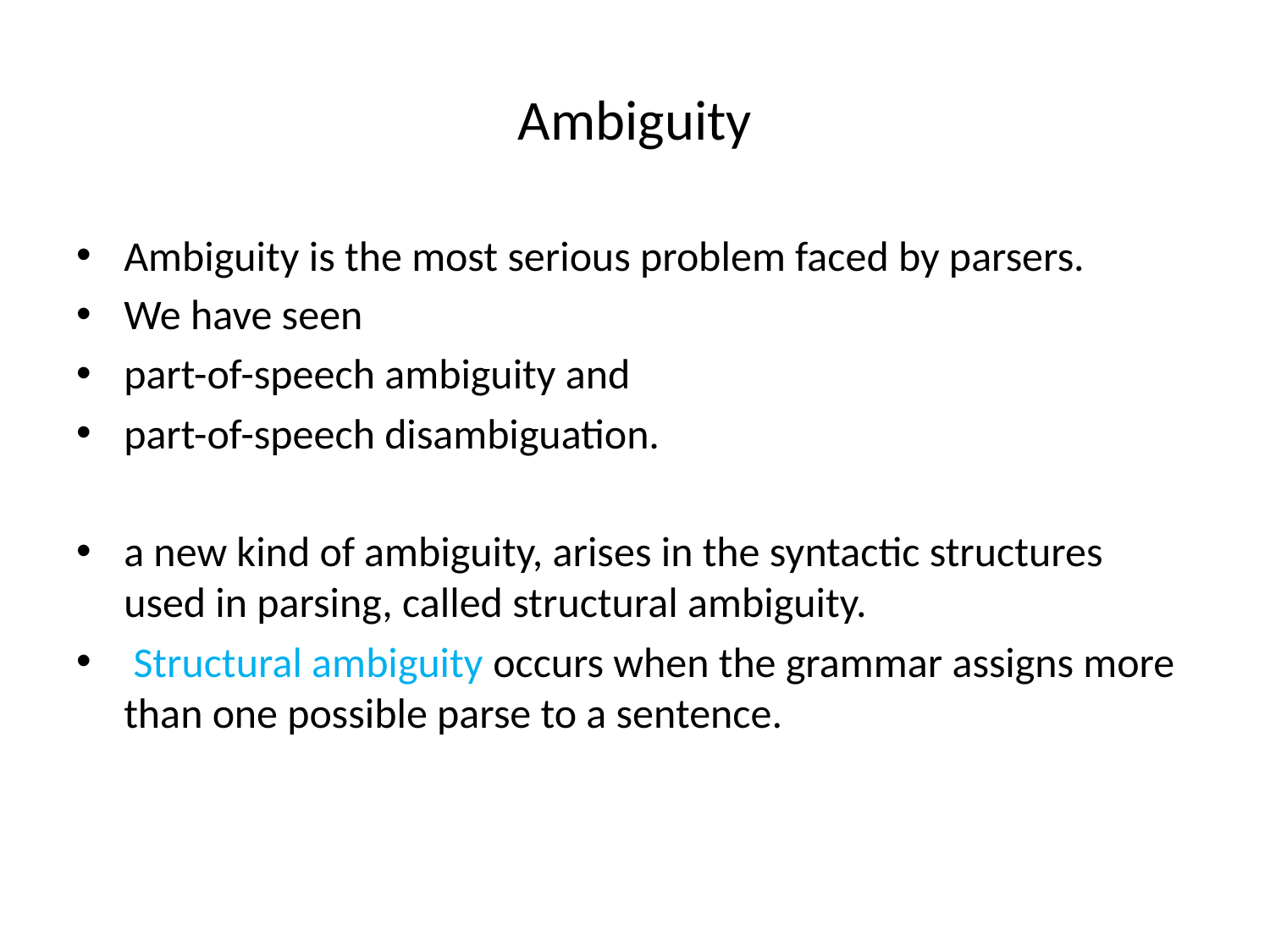

# Ambiguity
Ambiguity is the most serious problem faced by parsers.
We have seen
part-of-speech ambiguity and
part-of-speech disambiguation.

a new kind of ambiguity, arises in the syntactic structures used in parsing, called structural ambiguity.
 Structural ambiguity occurs when the grammar assigns more than one possible parse to a sentence.